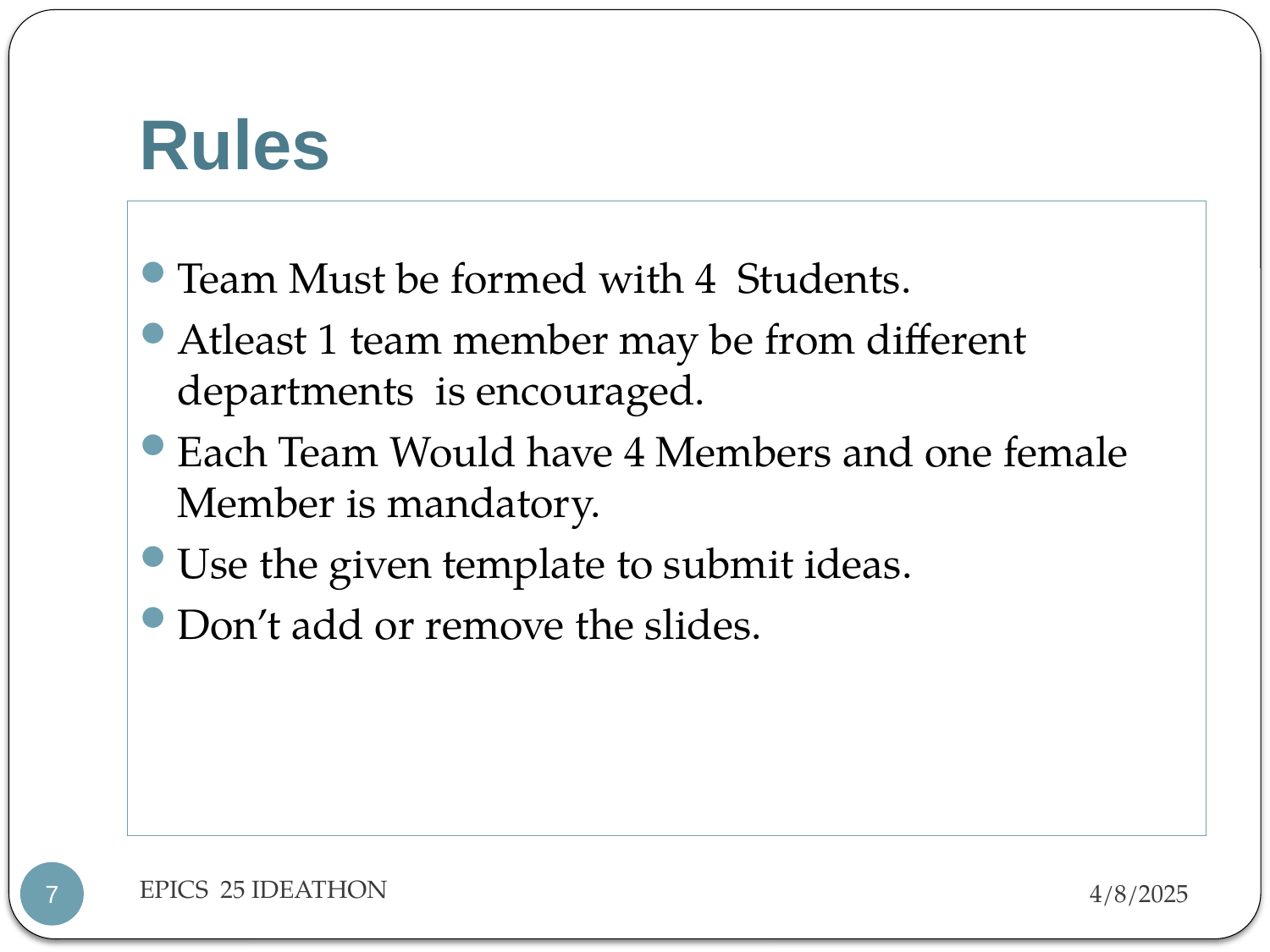

# Rules

Team Must be formed with 4  Students.
Atleast 1 team member may be from different departments  is encouraged.
Each Team Would have 4 Members and one female Member is mandatory.
Use the given template to submit ideas.
Don’t add or remove the slides.

EPICS  25 IDEATHON
4/8/2025
7